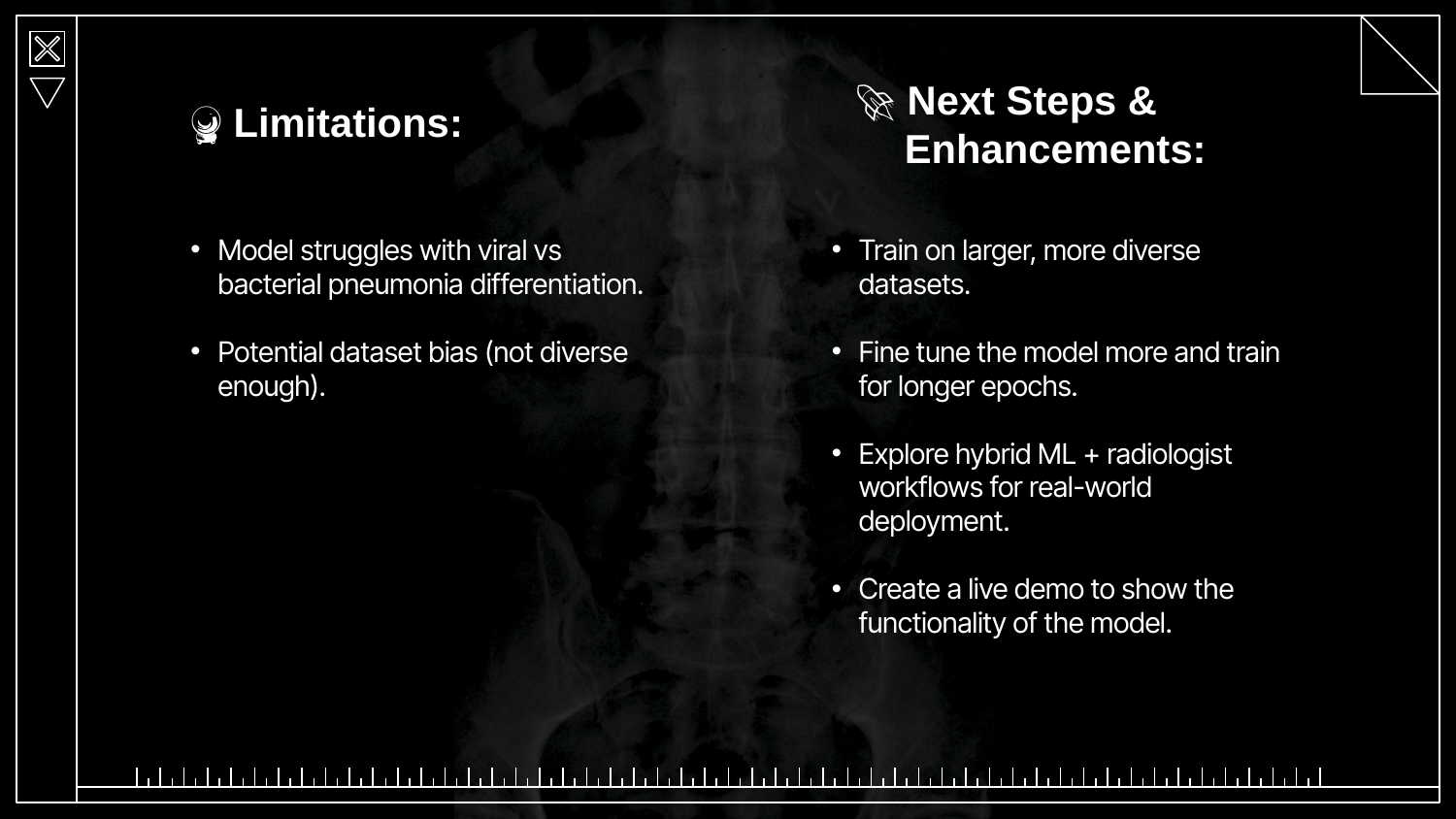

🔮 Limitations:
🚀 Next Steps & Enhancements:
Model struggles with viral vs bacterial pneumonia differentiation.

Potential dataset bias (not diverse enough).
Train on larger, more diverse datasets.

Fine tune the model more and train for longer epochs.

Explore hybrid ML + radiologist workflows for real-world deployment.

Create a live demo to show the functionality of the model.